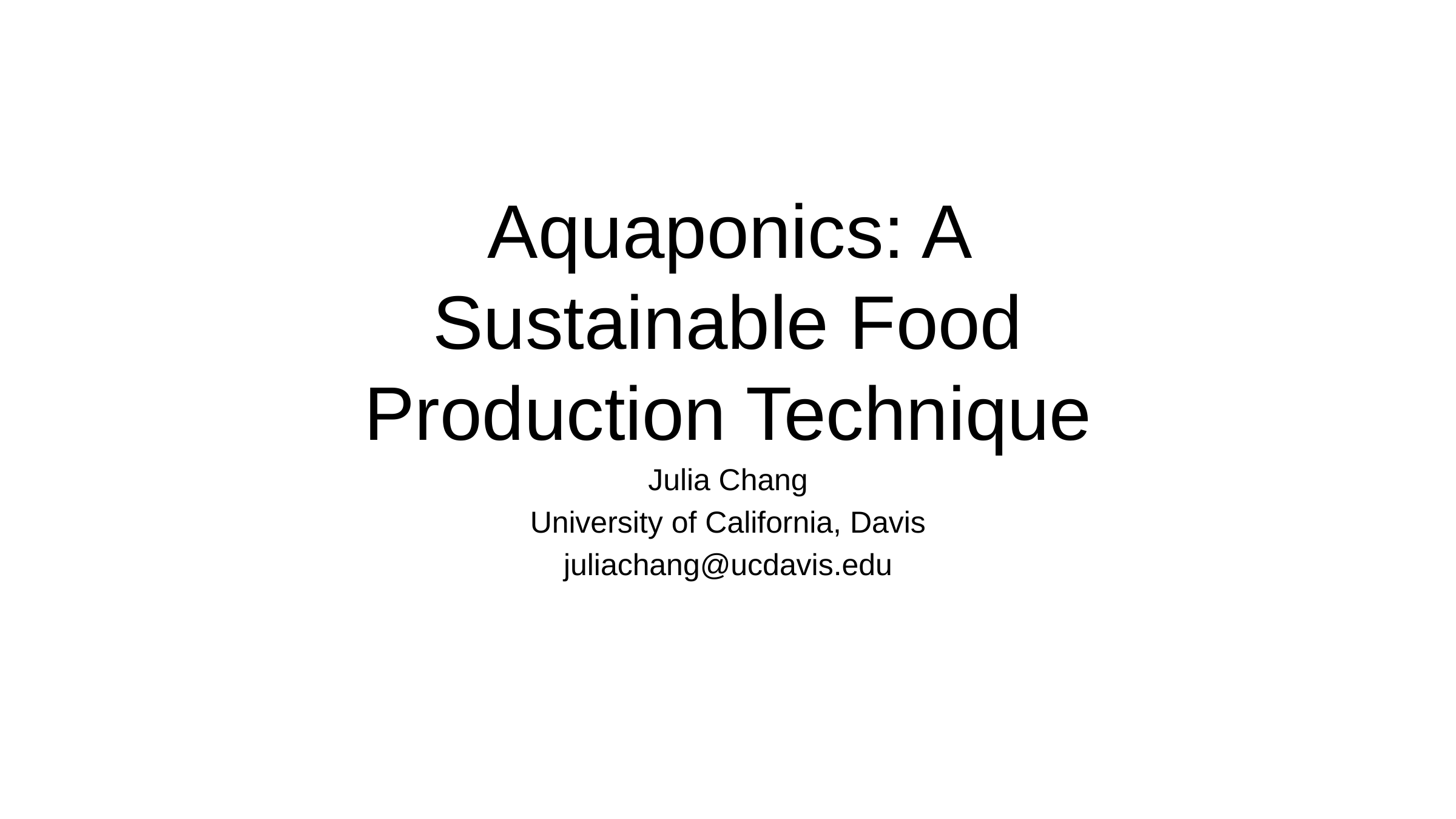

# Aquaponics: A Sustainable Food Production Technique
Julia Chang
University of California, Davis
juliachang@ucdavis.edu